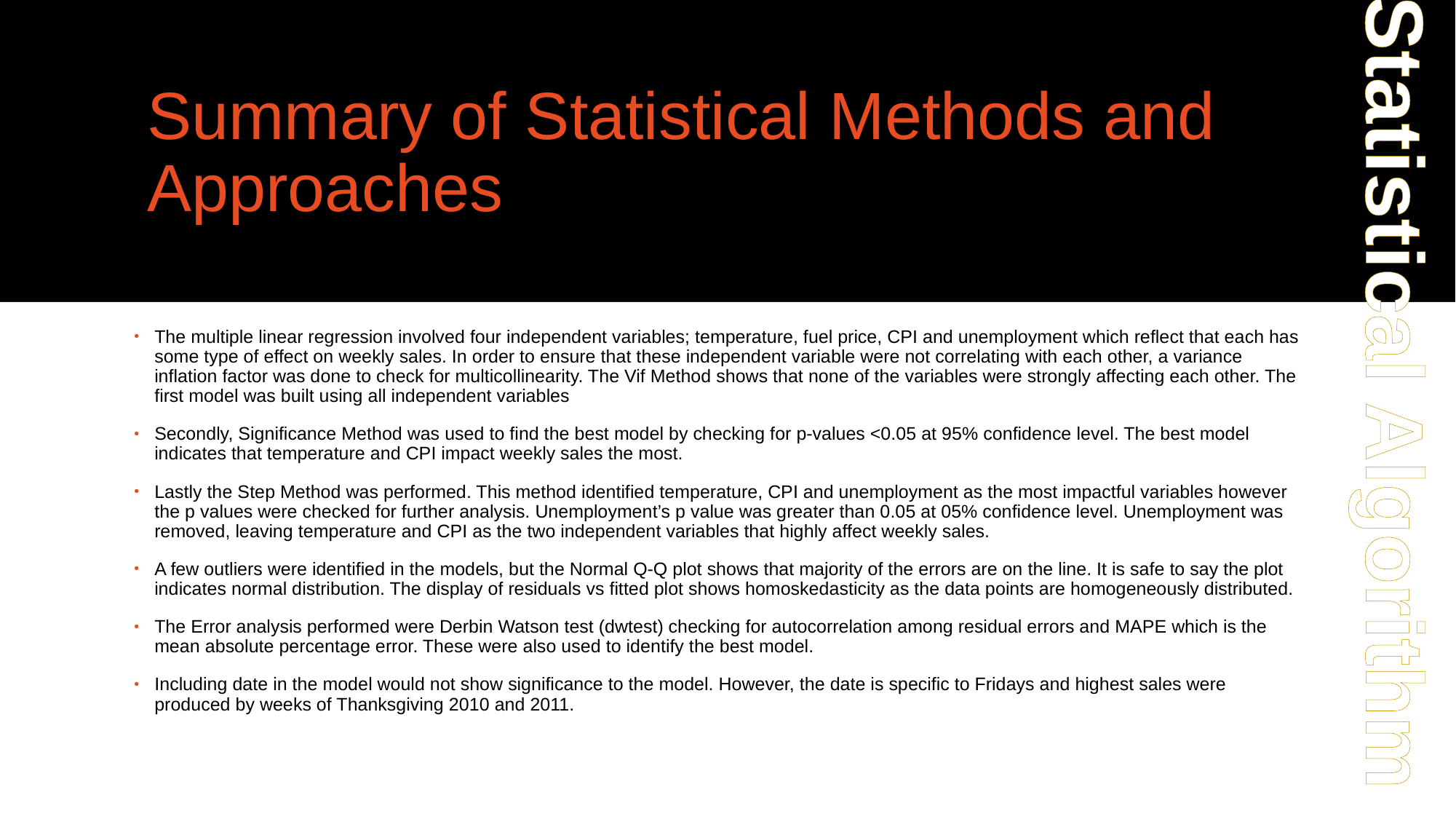

# Summary of Statistical Methods and Approaches

The multiple linear regression involved four independent variables; temperature, fuel price, CPI and unemployment which reflect that each has some type of effect on weekly sales. In order to ensure that these independent variable were not correlating with each other, a variance inflation factor was done to check for multicollinearity. The Vif Method shows that none of the variables were strongly affecting each other. The first model was built using all independent variables
Secondly, Significance Method was used to find the best model by checking for p-values <0.05 at 95% confidence level. The best model indicates that temperature and CPI impact weekly sales the most.
Lastly the Step Method was performed. This method identified temperature, CPI and unemployment as the most impactful variables however the p values were checked for further analysis. Unemployment’s p value was greater than 0.05 at 05% confidence level. Unemployment was removed, leaving temperature and CPI as the two independent variables that highly affect weekly sales.
A few outliers were identified in the models, but the Normal Q-Q plot shows that majority of the errors are on the line. It is safe to say the plot indicates normal distribution. The display of residuals vs fitted plot shows homoskedasticity as the data points are homogeneously distributed.
The Error analysis performed were Derbin Watson test (dwtest) checking for autocorrelation among residual errors and MAPE which is the mean absolute percentage error. These were also used to identify the best model.
Including date in the model would not show significance to the model. However, the date is specific to Fridays and highest sales were produced by weeks of Thanksgiving 2010 and 2011.
Statistical Algorithm